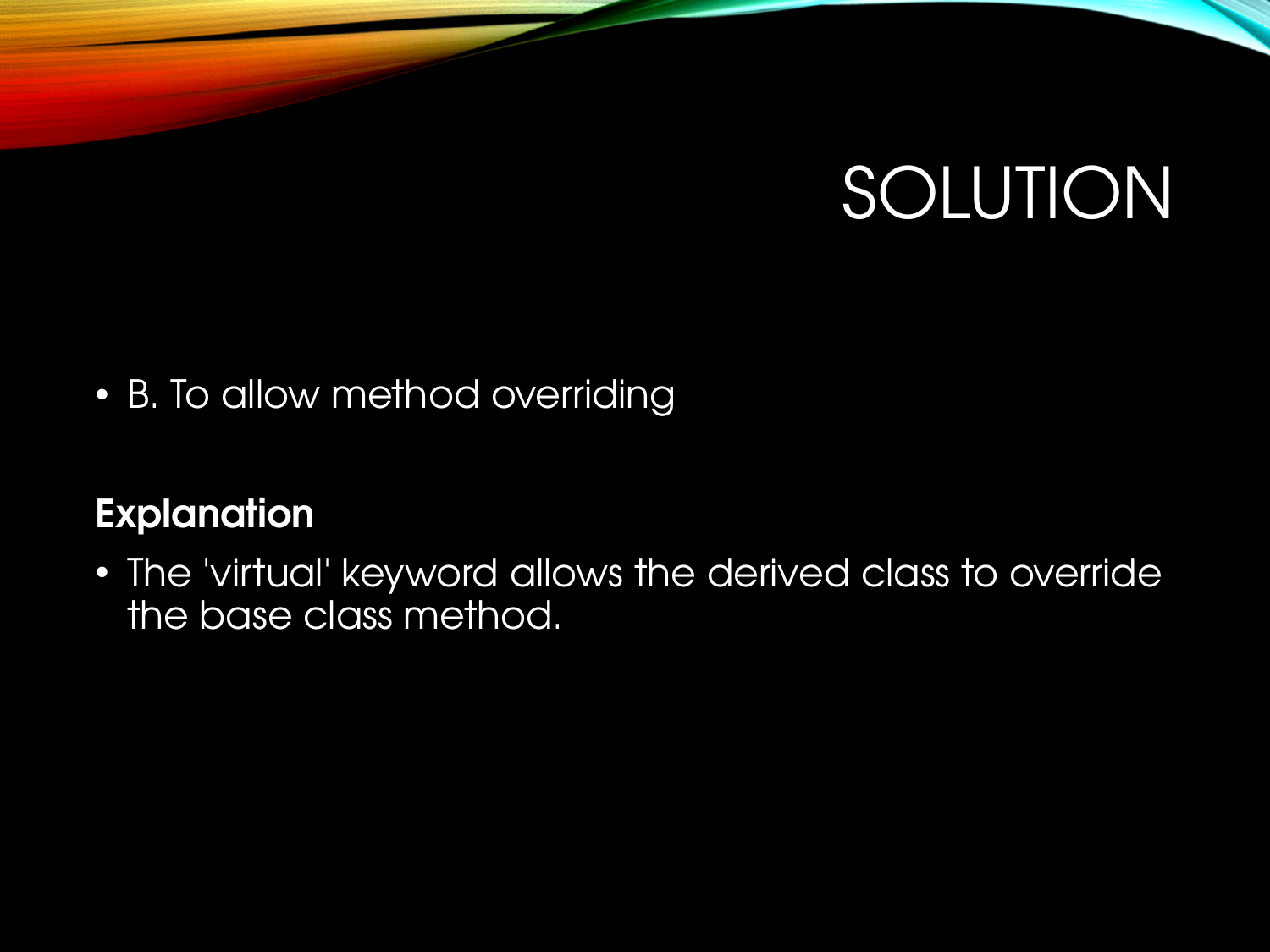

# Solution

B. To allow method overriding

Explanation
The 'virtual' keyword allows the derived class to override the base class method.